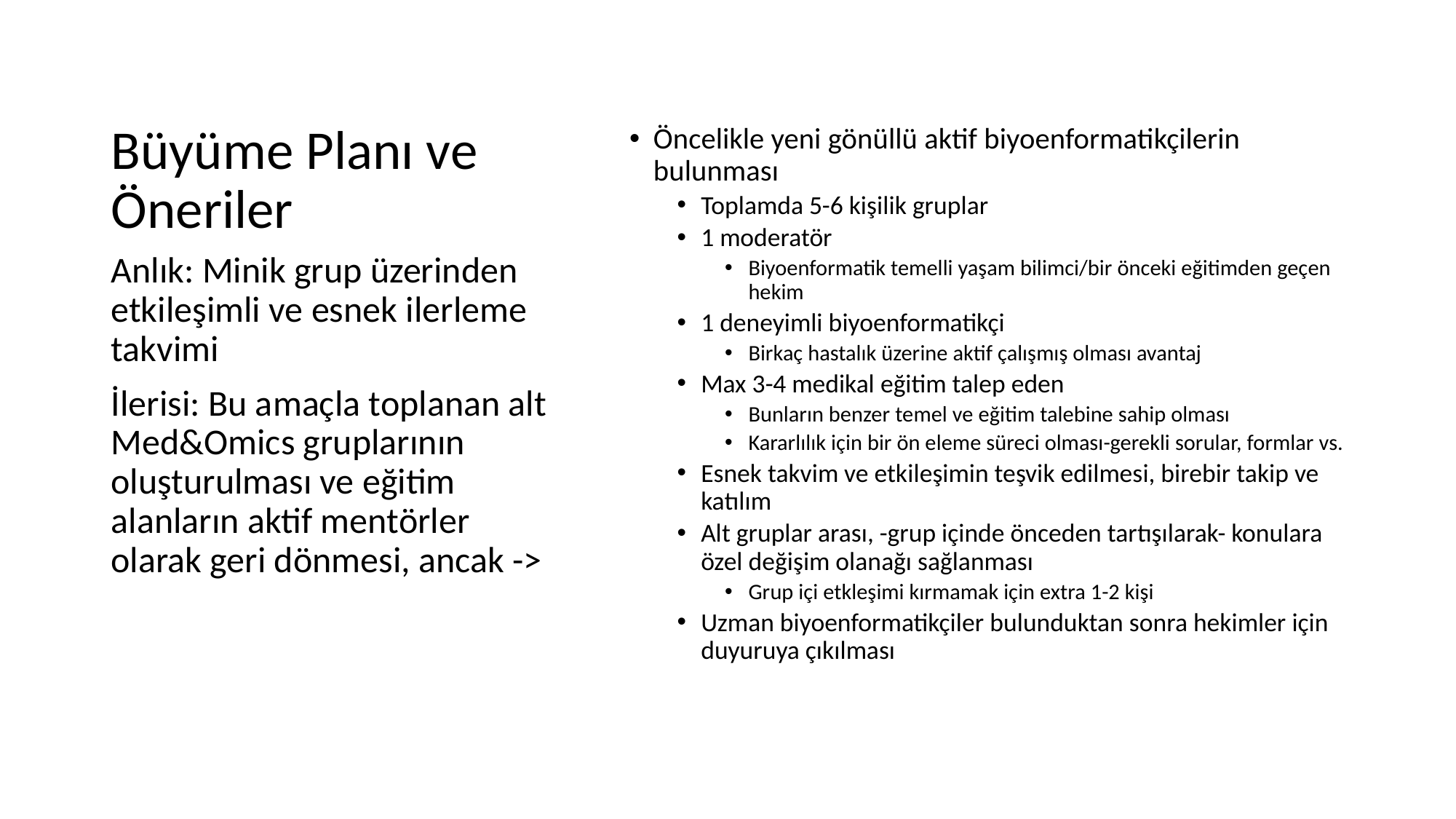

# Büyüme Planı ve Öneriler
Öncelikle yeni gönüllü aktif biyoenformatikçilerin bulunması
Toplamda 5-6 kişilik gruplar
1 moderatör
Biyoenformatik temelli yaşam bilimci/bir önceki eğitimden geçen hekim
1 deneyimli biyoenformatikçi
Birkaç hastalık üzerine aktif çalışmış olması avantaj
Max 3-4 medikal eğitim talep eden
Bunların benzer temel ve eğitim talebine sahip olması
Kararlılık için bir ön eleme süreci olması-gerekli sorular, formlar vs.
Esnek takvim ve etkileşimin teşvik edilmesi, birebir takip ve katılım
Alt gruplar arası, -grup içinde önceden tartışılarak- konulara özel değişim olanağı sağlanması
Grup içi etkleşimi kırmamak için extra 1-2 kişi
Uzman biyoenformatikçiler bulunduktan sonra hekimler için duyuruya çıkılması
Anlık: Minik grup üzerinden etkileşimli ve esnek ilerleme takvimi
İlerisi: Bu amaçla toplanan alt Med&Omics gruplarının oluşturulması ve eğitim alanların aktif mentörler olarak geri dönmesi, ancak ->